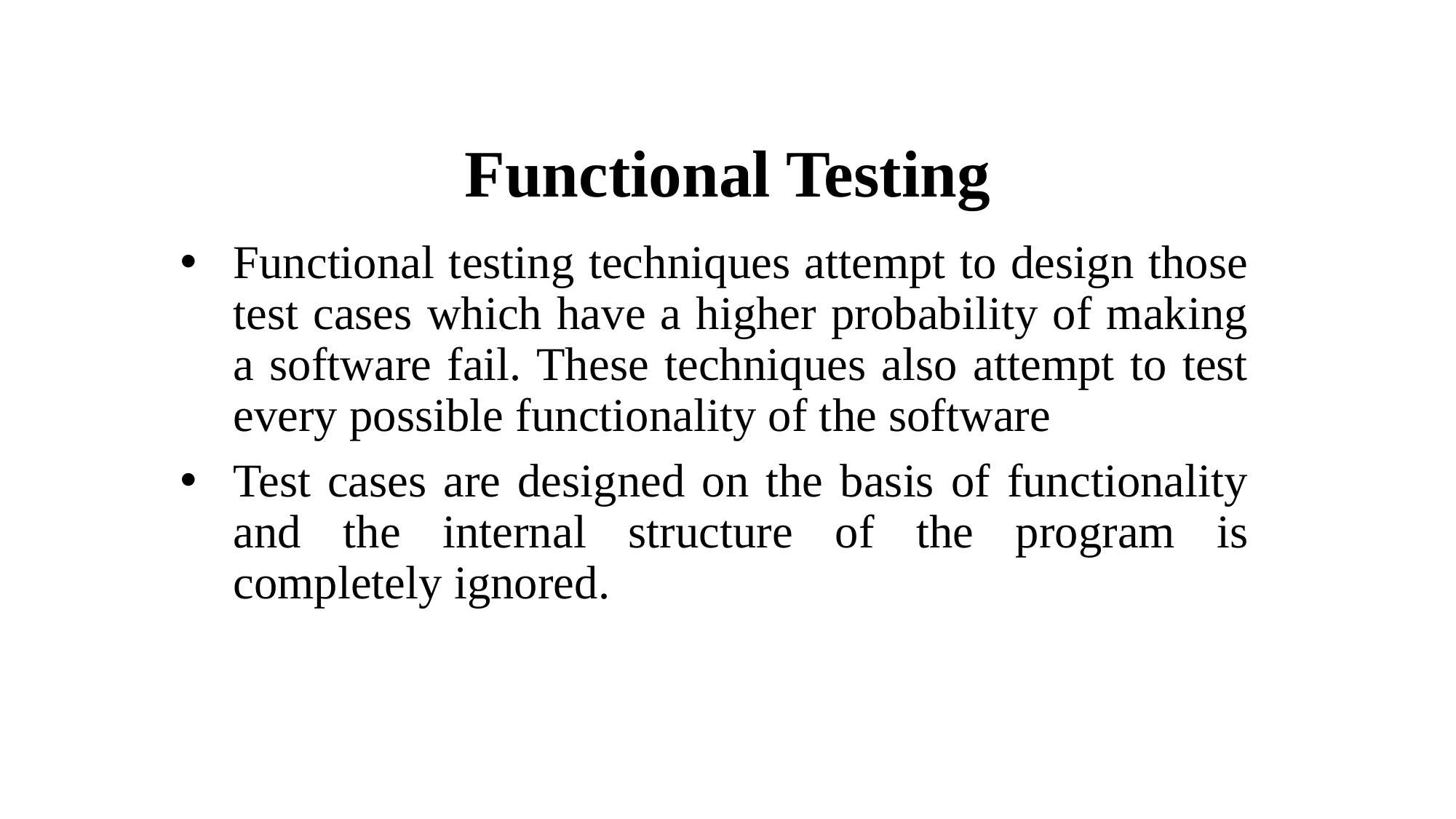

# Functional Testing
Functional testing techniques attempt to design those test cases which have a higher probability of making a software fail. These techniques also attempt to test every possible functionality of the software
Test cases are designed on the basis of functionality and the internal structure of the program is completely ignored.